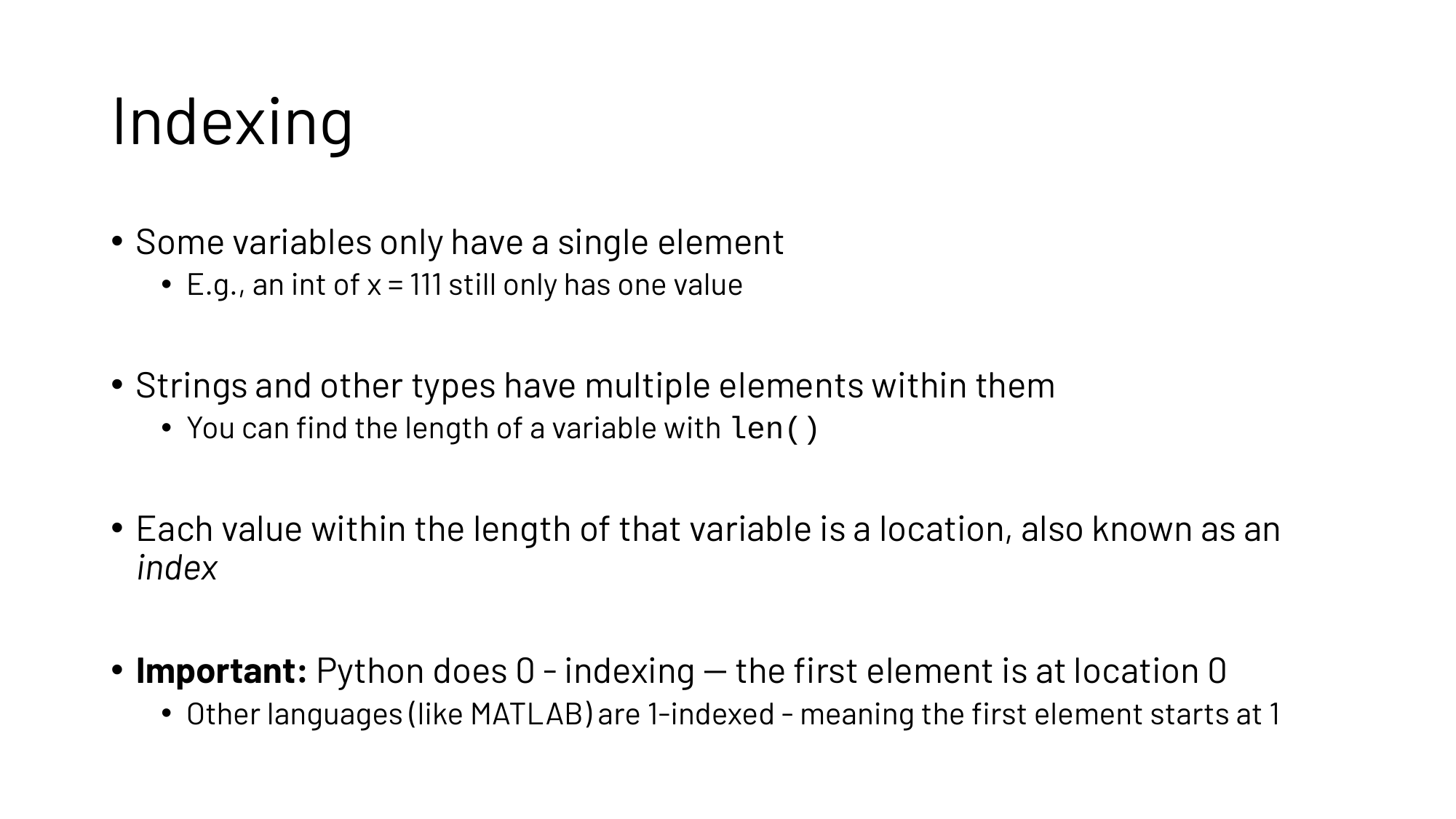

# Indexing
Some variables only have a single element
E.g., an int of x = 111 still only has one value

Strings and other types have multiple elements within them
You can find the length of a variable with len()

Each value within the length of that variable is a location, also known as an index

Important: Python does 0 - indexing -- the first element is at location 0
Other languages (like MATLAB) are 1-indexed - meaning the first element starts at 1